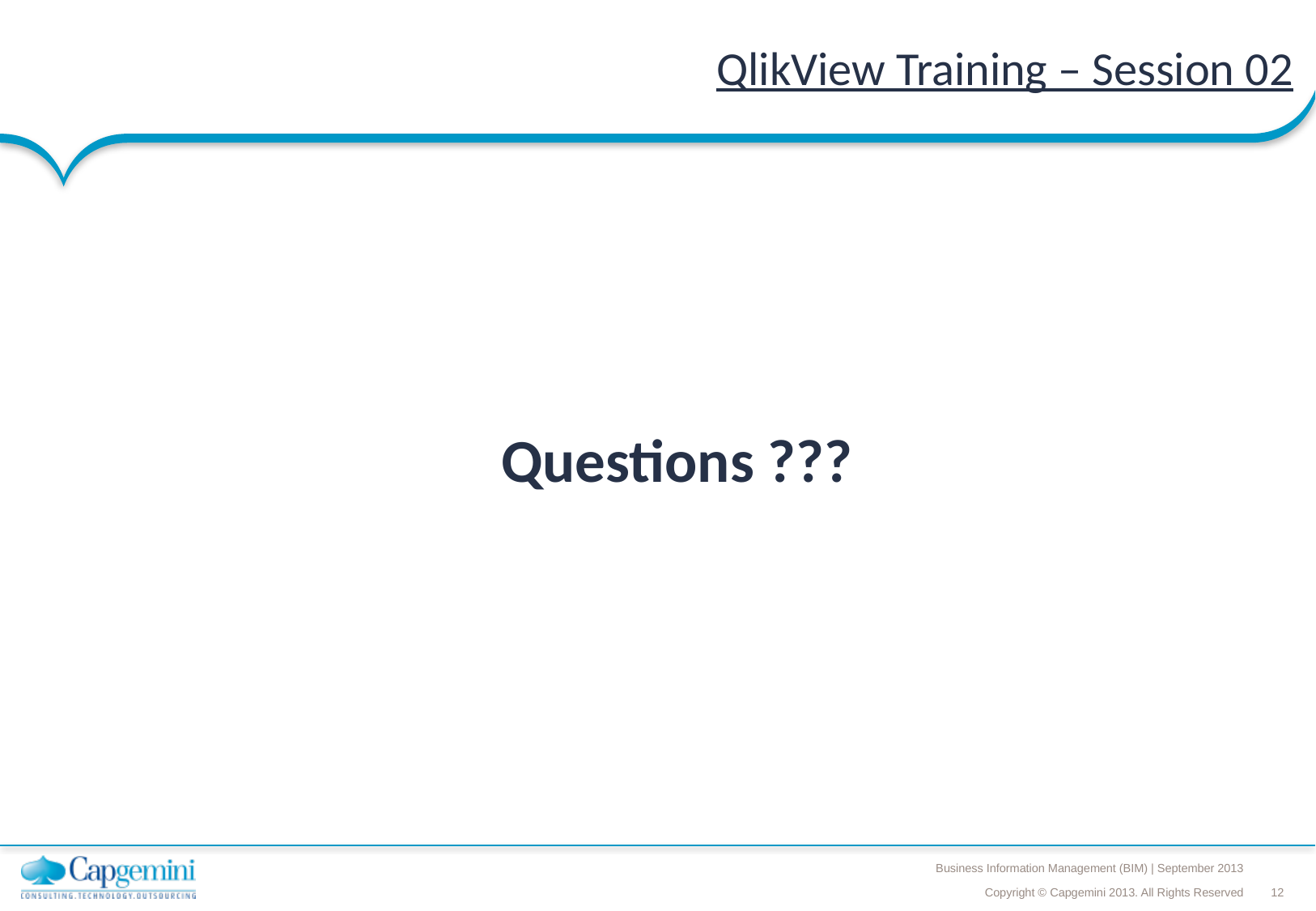

# QlikView Training – Session 02

Questions ???